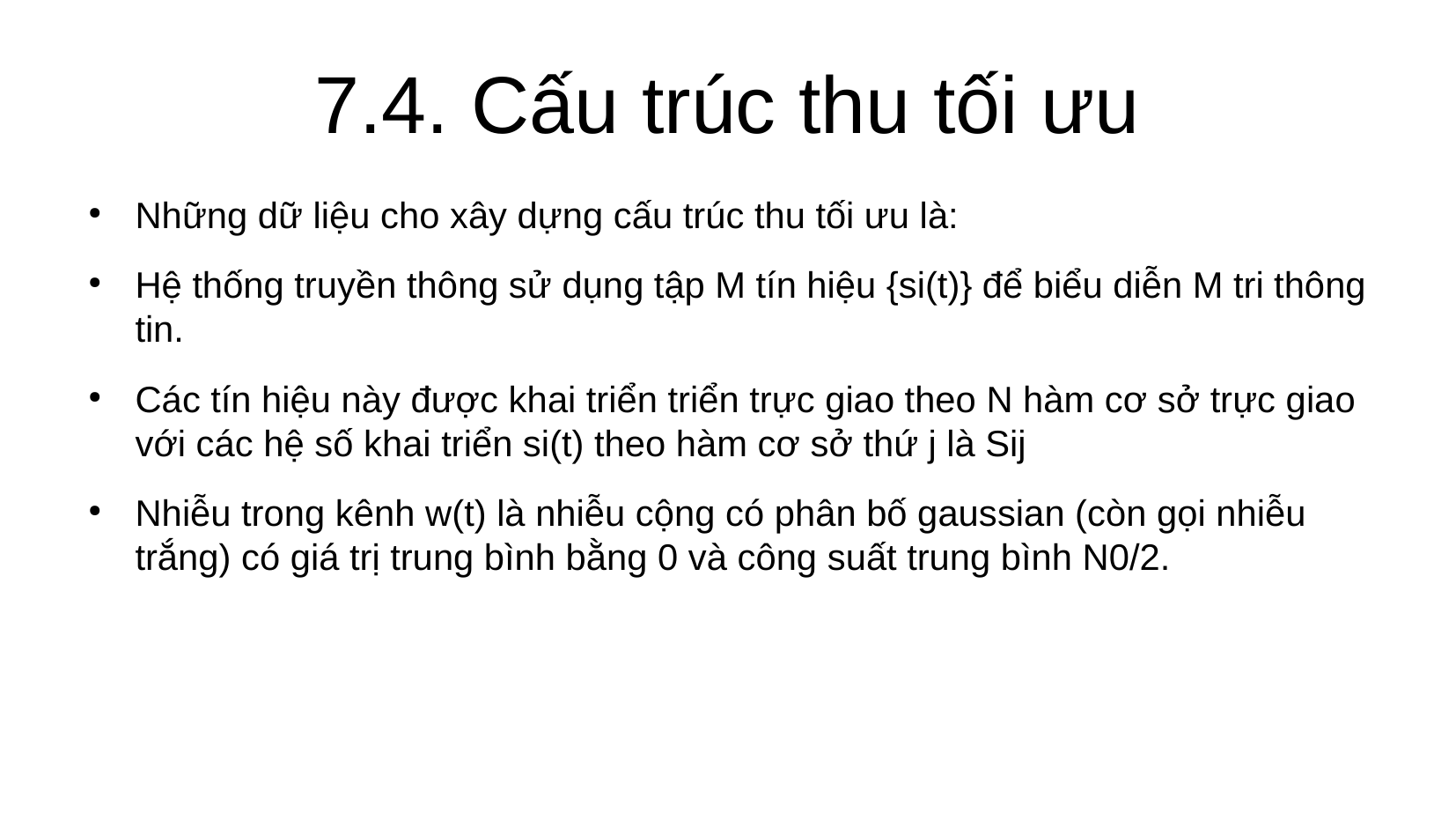

7.4. Cấu trúc thu tối ưu
Những dữ liệu cho xây dựng cấu trúc thu tối ưu là:
Hệ thống truyền thông sử dụng tập M tín hiệu {si(t)} để biểu diễn M tri thông tin.
Các tín hiệu này được khai triển triển trực giao theo N hàm cơ sở trực giao với các hệ số khai triển si(t) theo hàm cơ sở thứ j là Sij
Nhiễu trong kênh w(t) là nhiễu cộng có phân bố gaussian (còn gọi nhiễu trắng) có giá trị trung bình bằng 0 và công suất trung bình N0/2.